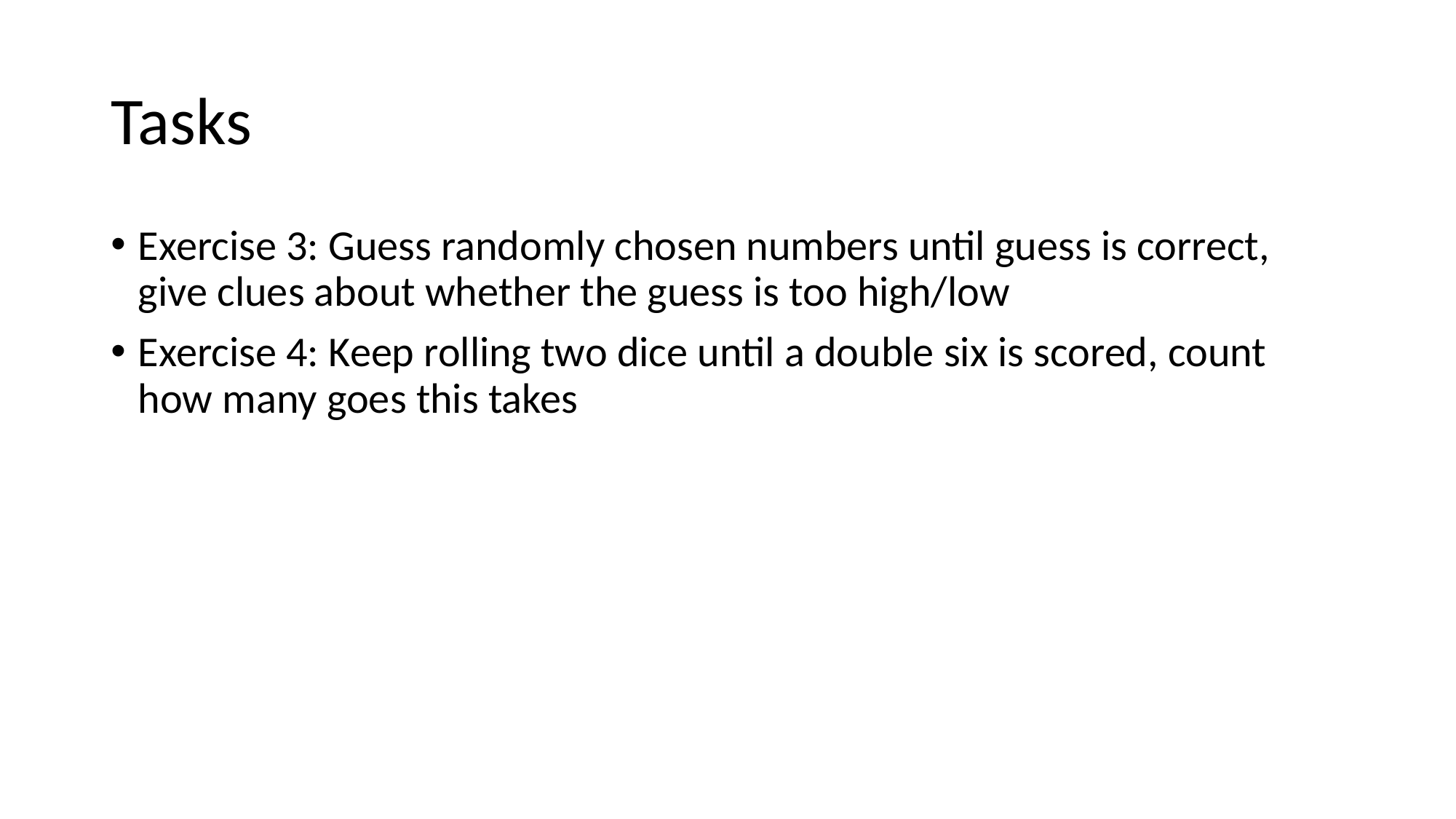

# Tasks
Exercise 3: Guess randomly chosen numbers until guess is correct, give clues about whether the guess is too high/low
Exercise 4: Keep rolling two dice until a double six is scored, count how many goes this takes